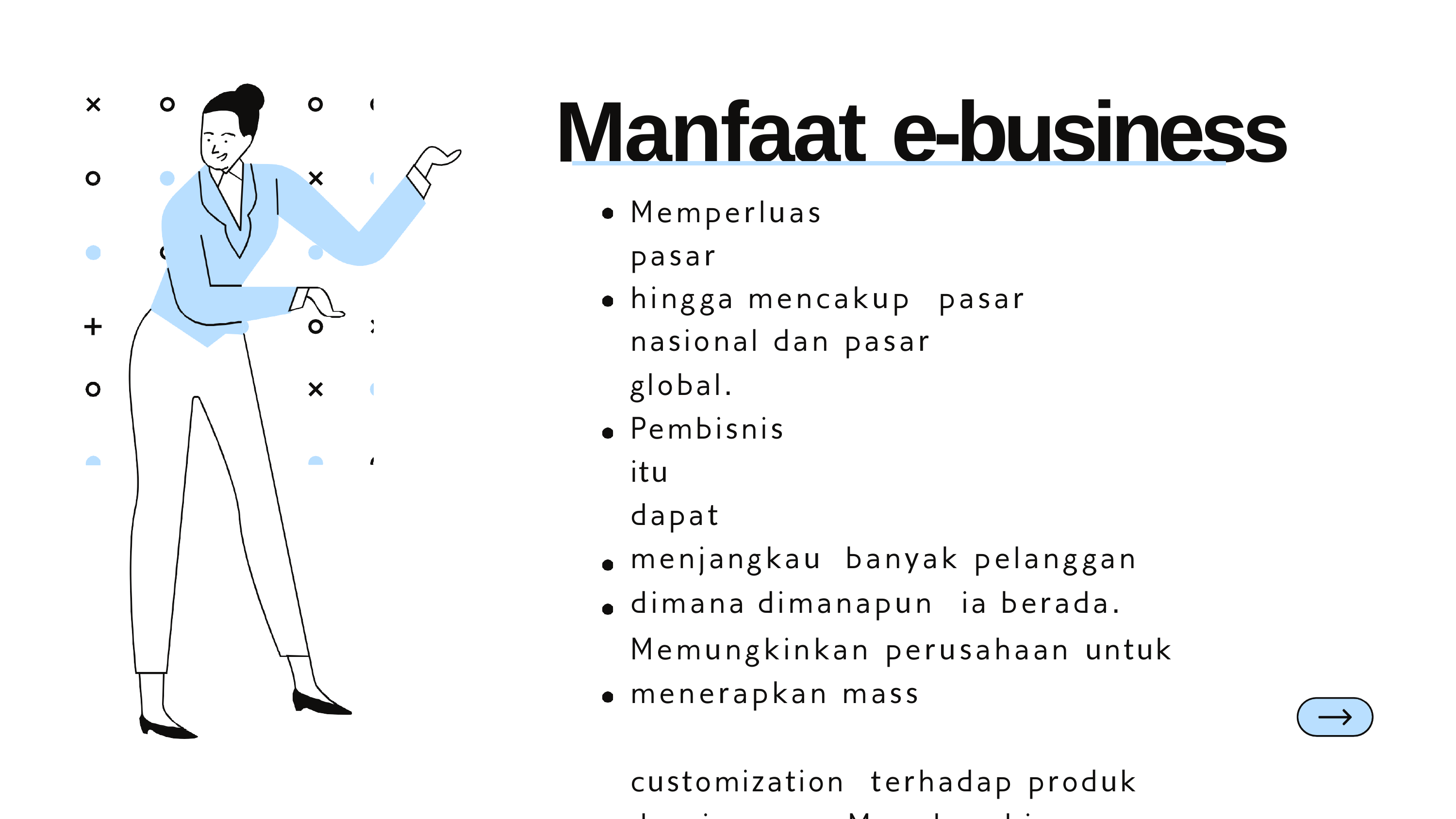

# Manfaat e-business

Memperluas	pasar	hingga mencakup  pasar	nasional dan pasar	global.
Pembisnis	itu	dapat	menjangkau  banyak pelanggan dimana dimanapun  ia berada.
Memungkinkan perusahaan untuk  menerapkan mass	customization  terhadap produk dan jasanya  Menekan biaya telekomunikasi  Memudahkan melihat	produk tanpa  datang ke tempat.
Akses	terhadap informasi yang lebih  luas